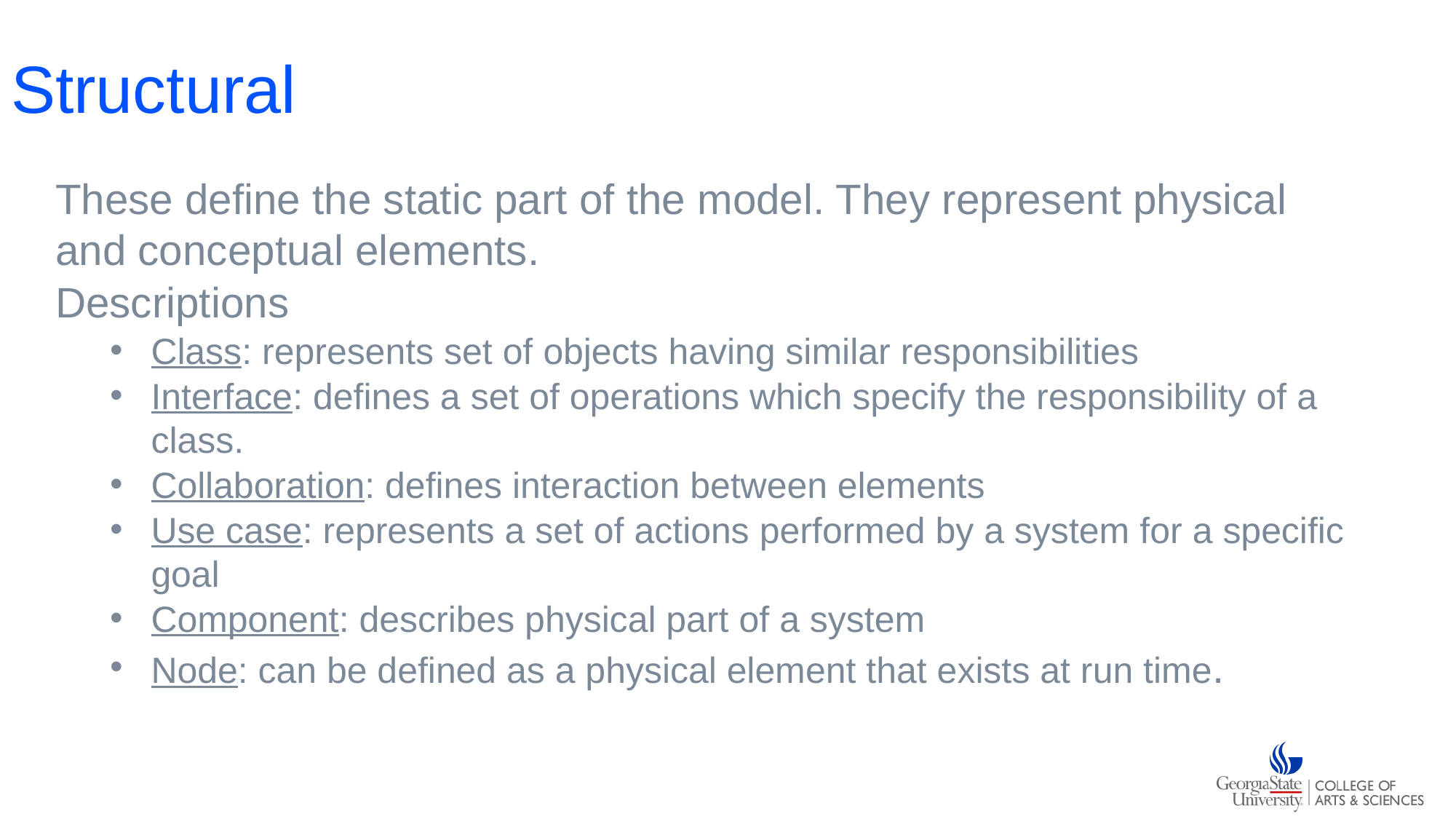

# Structural
These define the static part of the model. They represent physical and conceptual elements.
Descriptions
Class: represents set of objects having similar responsibilities
Interface: defines a set of operations which specify the responsibility of a class.
Collaboration: defines interaction between elements
Use case: represents a set of actions performed by a system for a specific goal
Component: describes physical part of a system
Node: can be defined as a physical element that exists at run time.